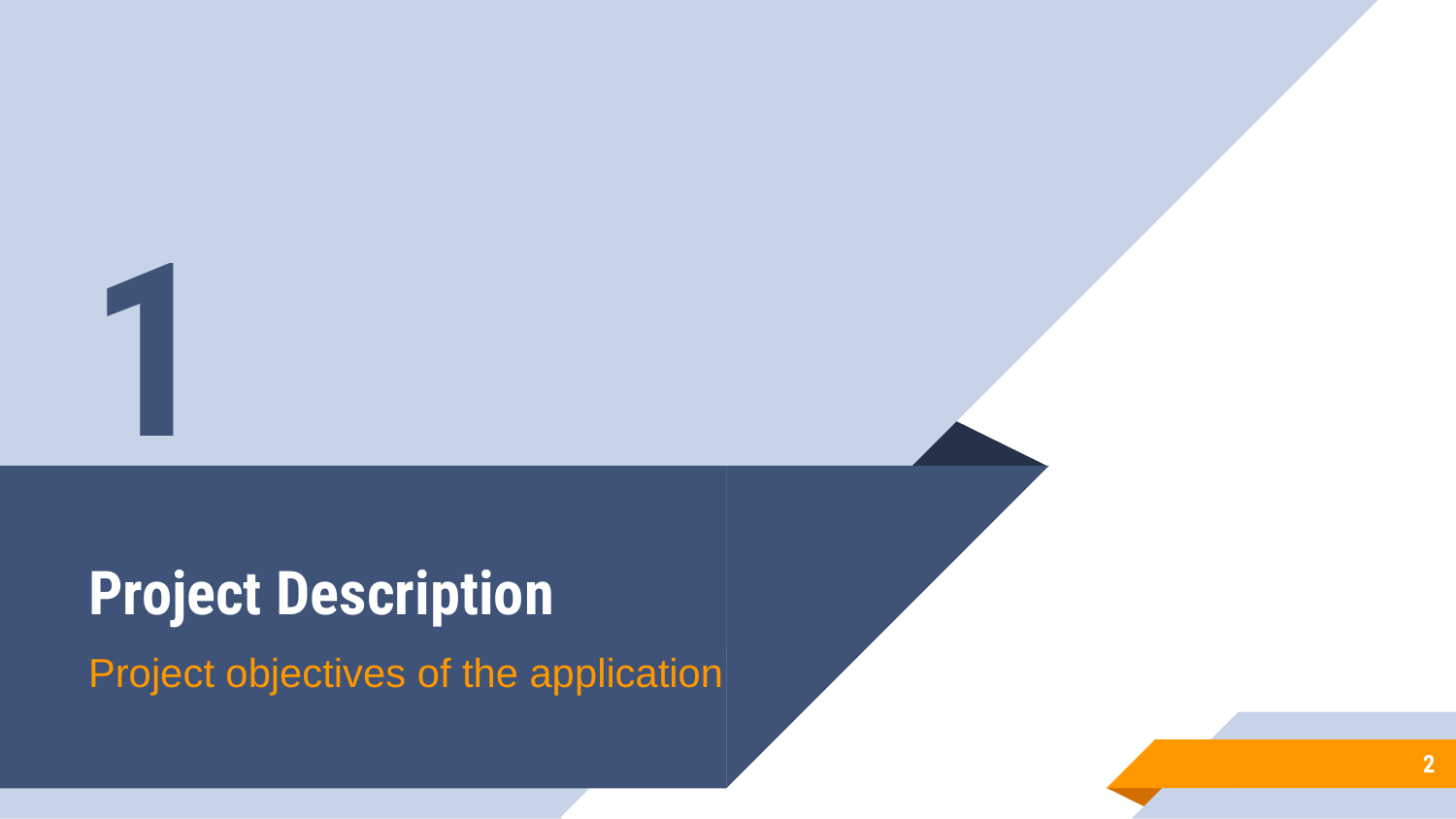

1
# Project Description
Project objectives of the application
2